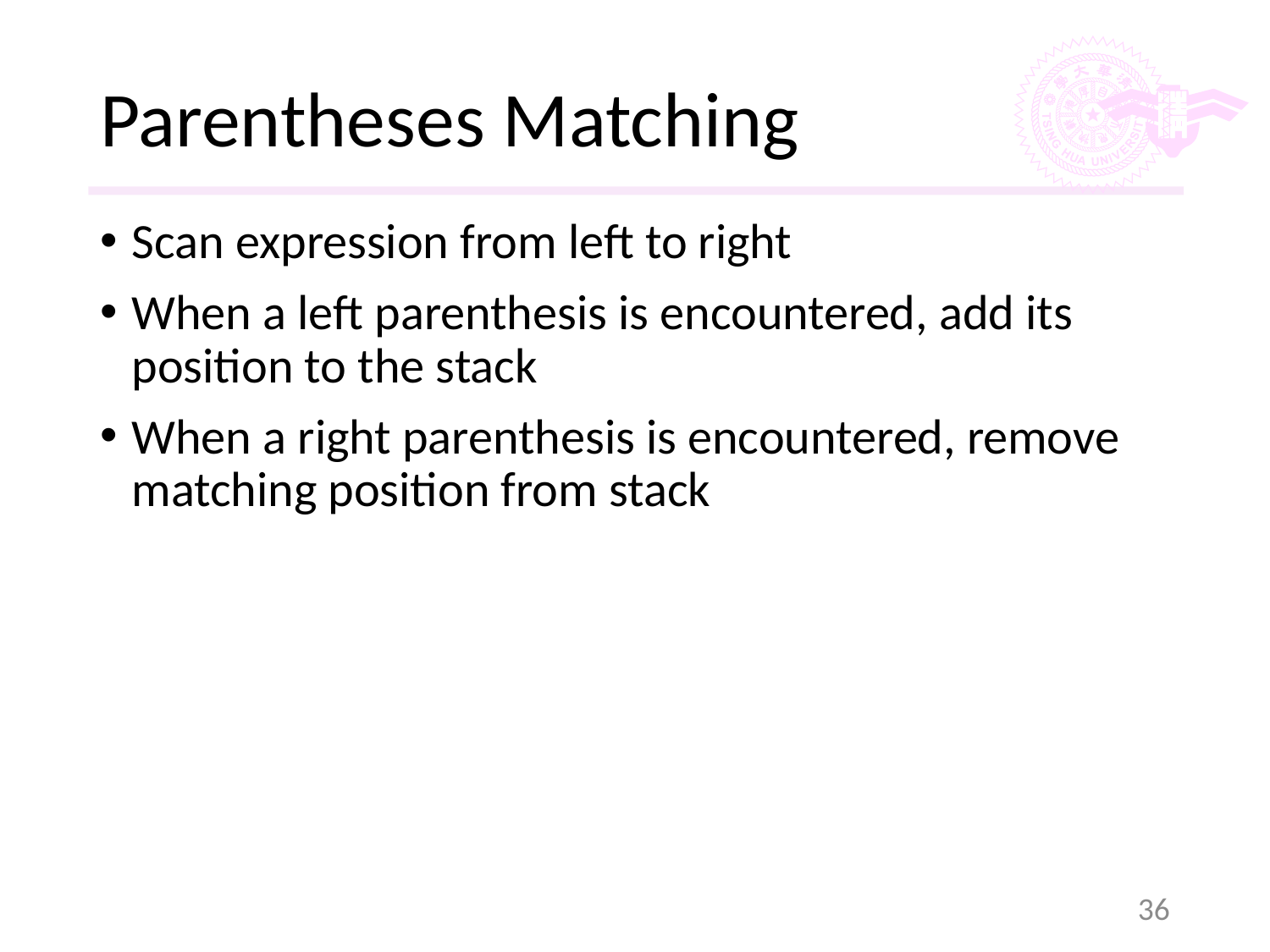

# Parentheses Matching
Scan expression from left to right
When a left parenthesis is encountered, add its position to the stack
When a right parenthesis is encountered, remove matching position from stack
36